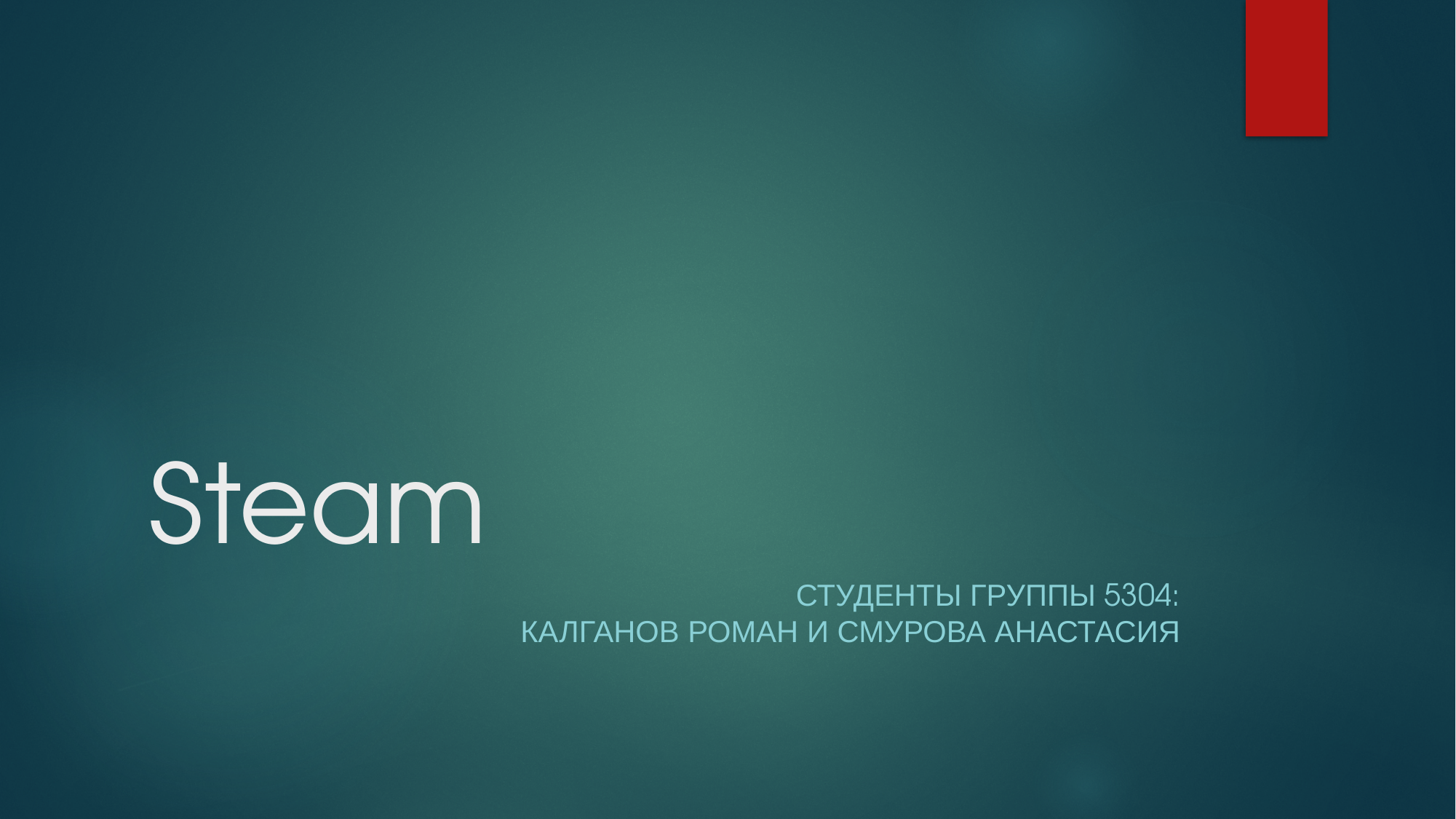

# Steam
Студенты группы 5304:
Калганов Роман и Смурова Анастасия